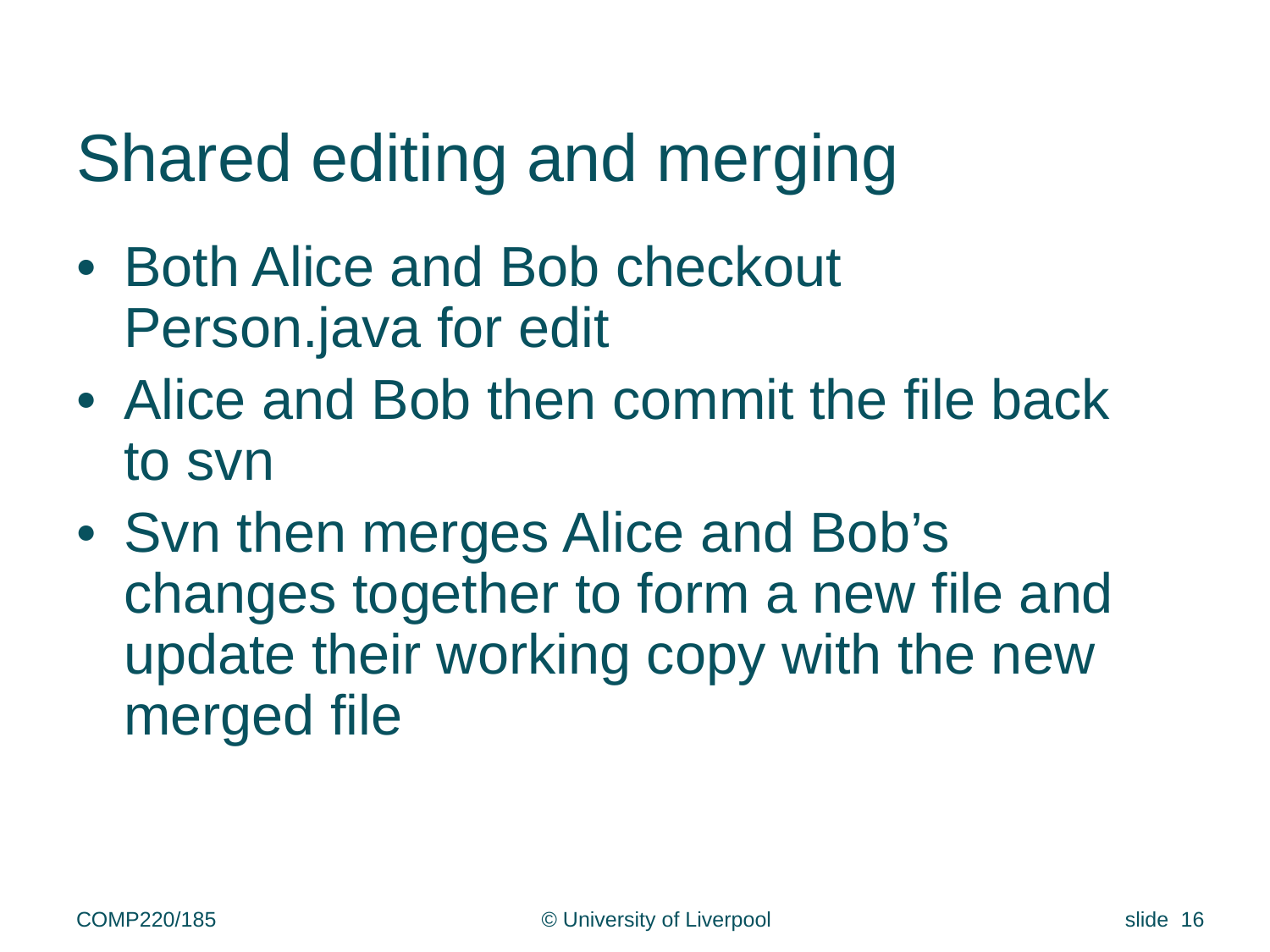

# Shared editing and merging
Both Alice and Bob checkout Person.java for edit
Alice and Bob then commit the file back to svn
Svn then merges Alice and Bob’s changes together to form a new file and update their working copy with the new merged file
COMP220/185
© University of Liverpool
slide  16